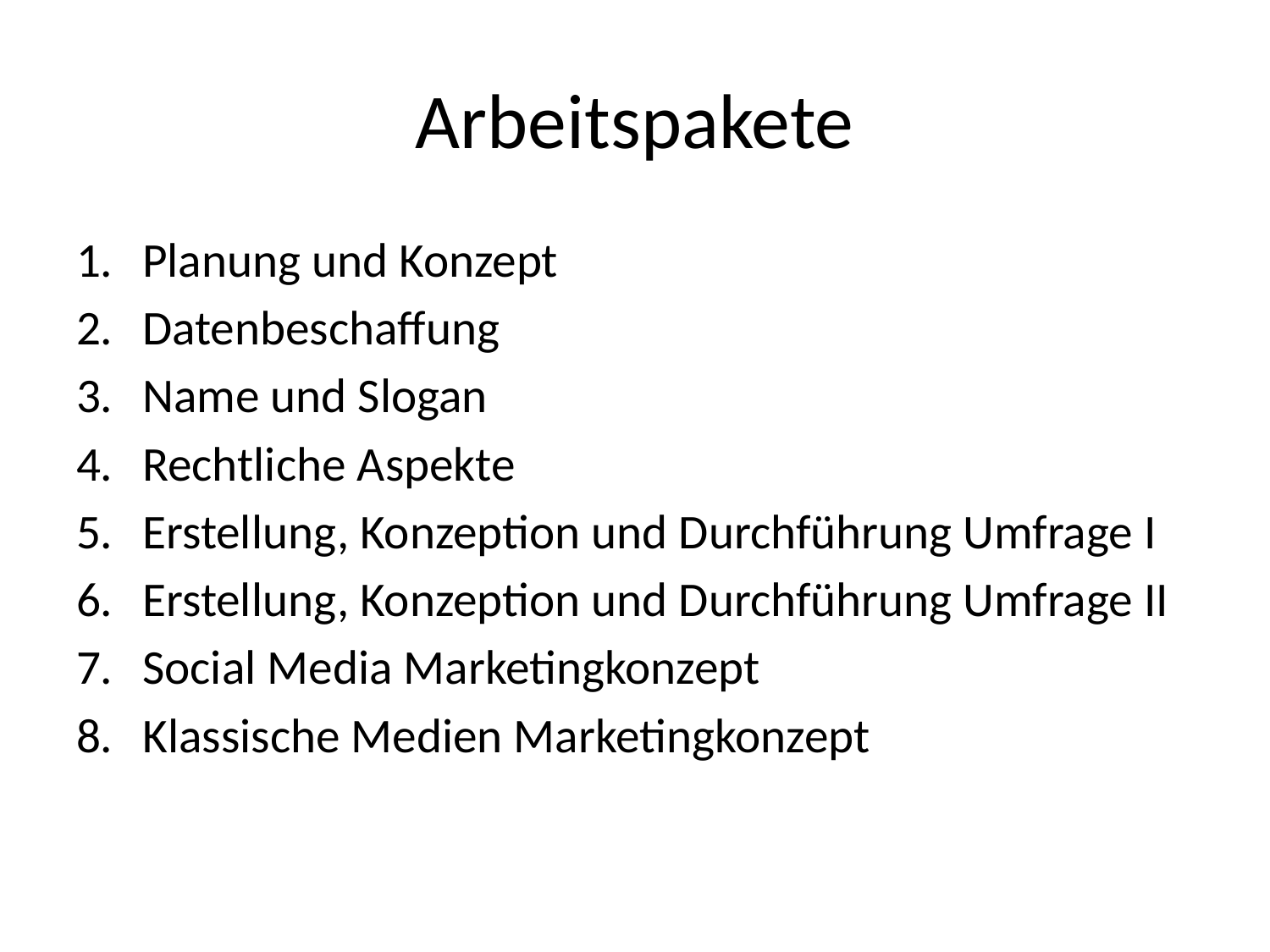

# Arbeitspakete
Planung und Konzept
Datenbeschaffung
Name und Slogan
Rechtliche Aspekte
Erstellung, Konzeption und Durchführung Umfrage I
Erstellung, Konzeption und Durchführung Umfrage II
Social Media Marketingkonzept
Klassische Medien Marketingkonzept